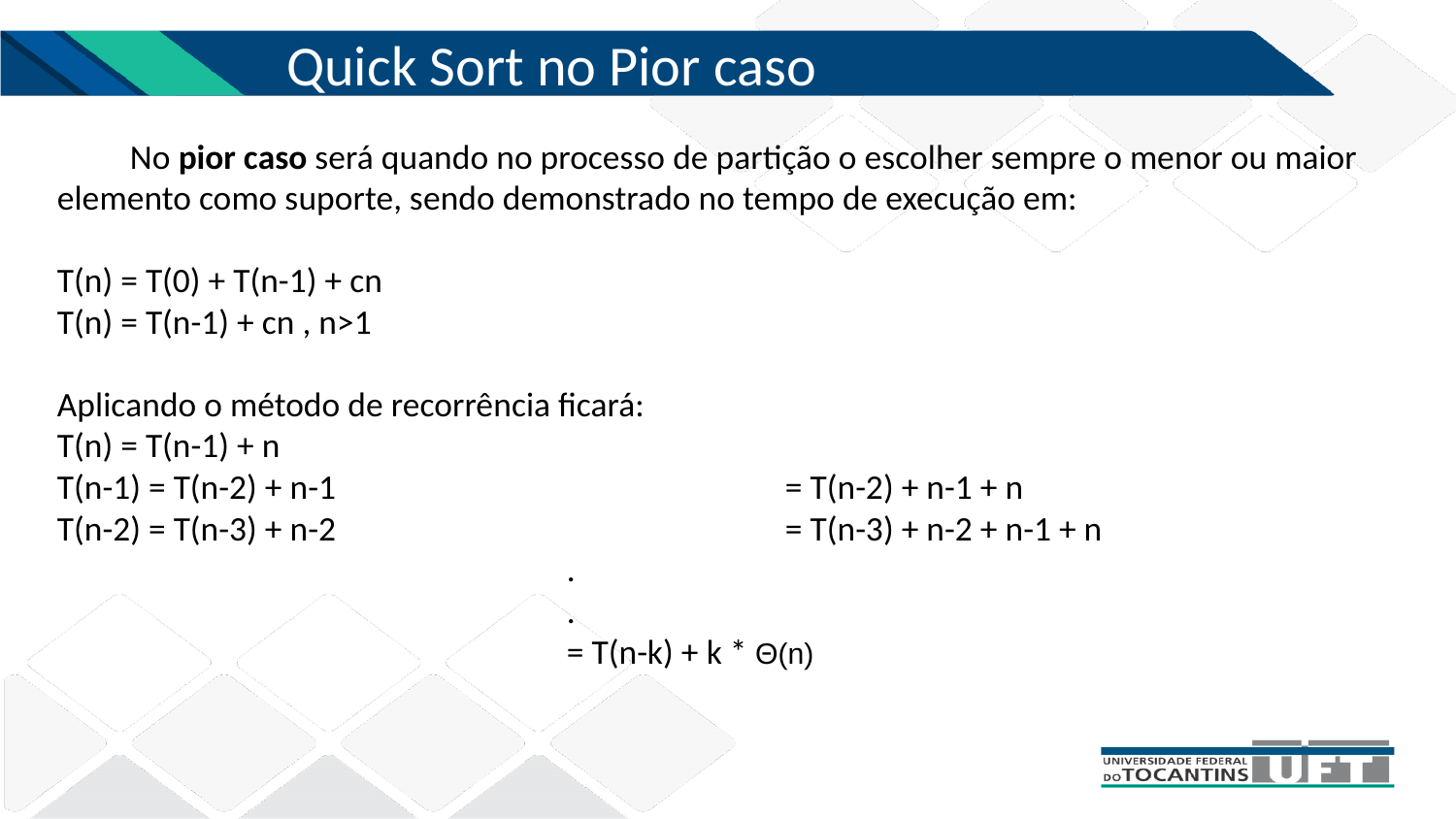

Quick Sort no Pior caso
No pior caso será quando no processo de partição o escolher sempre o menor ou maior elemento como suporte, sendo demonstrado no tempo de execução em:

T(n) = T(0) + T(n-1) + cn
T(n) = T(n-1) + cn , n>1

Aplicando o método de recorrência ficará:
T(n) = T(n-1) + n
T(n-1) = T(n-2) + n-1     			= T(n-2) + n-1 + n
T(n-2) = T(n-3) + n-2  			= T(n-3) + n-2 + n-1 + n
.
.
= T(n-k) + k * Θ(n)